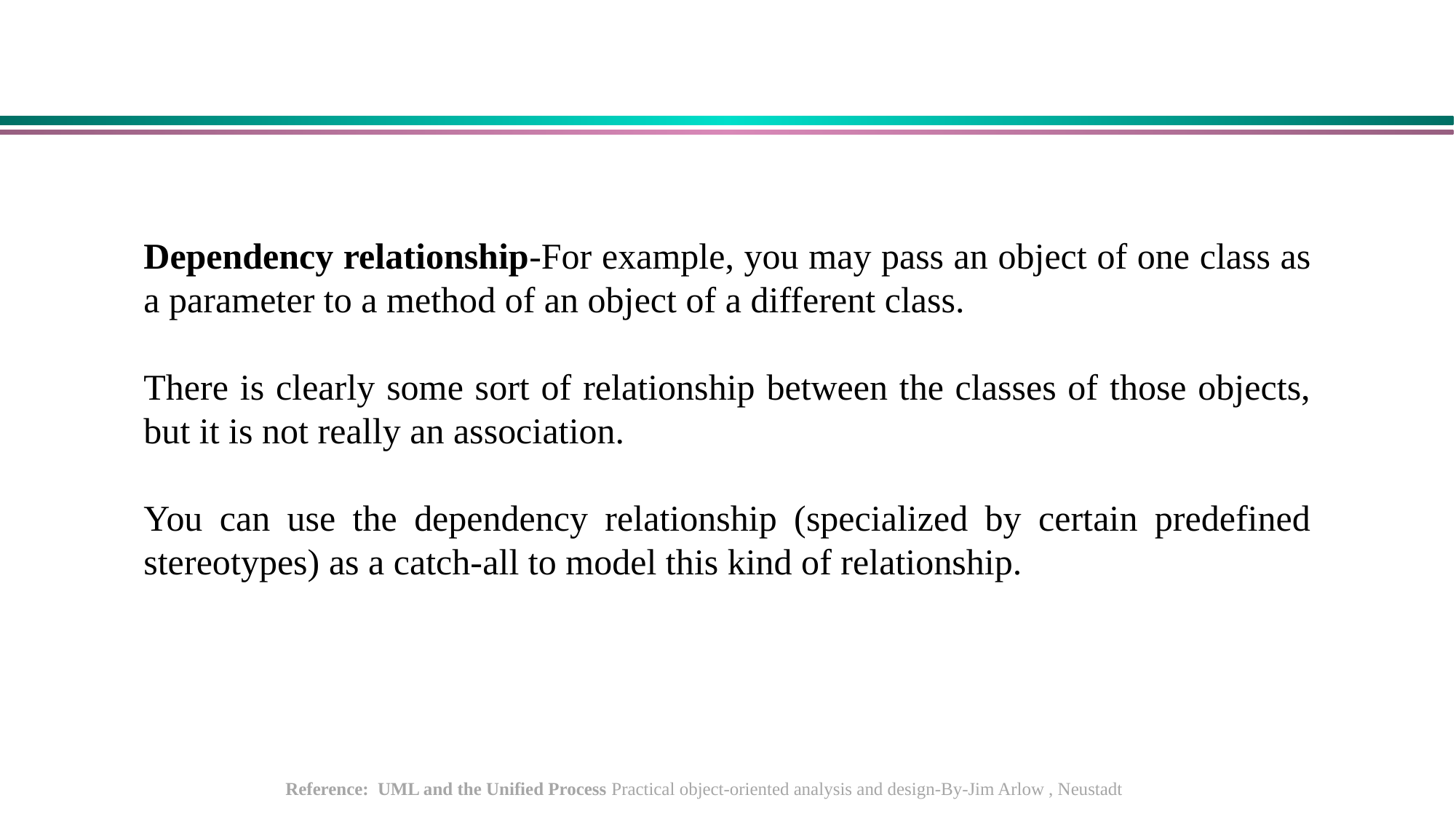

Dependency relationship-For example, you may pass an object of one class as a parameter to a method of an object of a different class.

There is clearly some sort of relationship between the classes of those objects, but it is not really an association.

You can use the dependency relationship (specialized by certain predefined stereotypes) as a catch-all to model this kind of relationship.
Reference:  UML and the Unified Process Practical object-oriented analysis and design-By-Jim Arlow , Neustadt